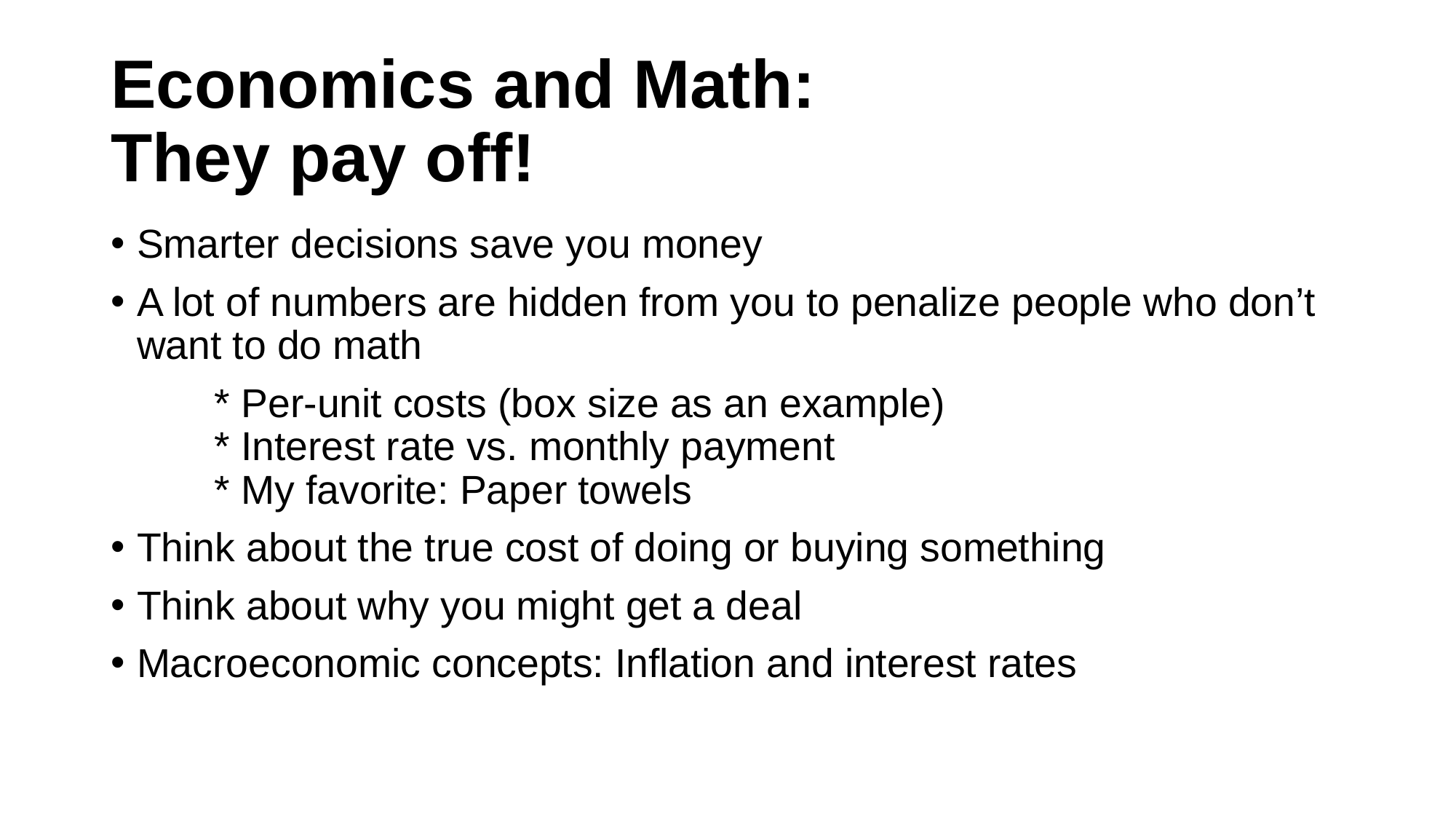

# Economics and Math: They pay off!
Smarter decisions save you money
A lot of numbers are hidden from you to penalize people who don’t want to do math
	* Per-unit costs (box size as an example)
	* Interest rate vs. monthly payment
	* My favorite: Paper towels
Think about the true cost of doing or buying something
Think about why you might get a deal
Macroeconomic concepts: Inflation and interest rates